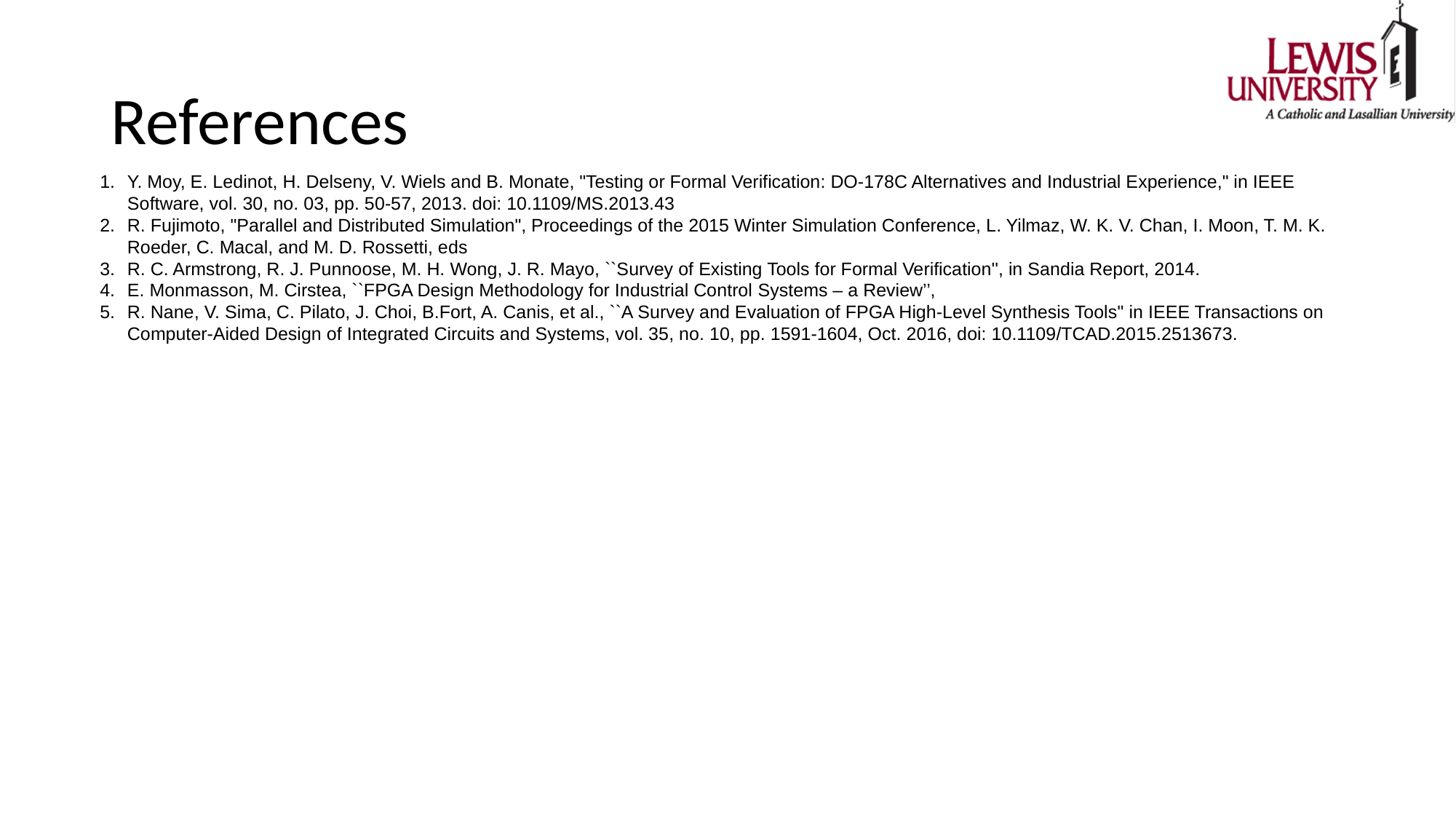

# References
Y. Moy, E. Ledinot, H. Delseny, V. Wiels and B. Monate, "Testing or Formal Verification: DO-178C Alternatives and Industrial Experience," in IEEE Software, vol. 30, no. 03, pp. 50-57, 2013. doi: 10.1109/MS.2013.43
R. Fujimoto, "Parallel and Distributed Simulation", Proceedings of the 2015 Winter Simulation Conference, L. Yilmaz, W. K. V. Chan, I. Moon, T. M. K. Roeder, C. Macal, and M. D. Rossetti, eds
R. C. Armstrong, R. J. Punnoose, M. H. Wong, J. R. Mayo, ``Survey of Existing Tools for Formal Verification'', in Sandia Report, 2014.
E. Monmasson, M. Cirstea, ``FPGA Design Methodology for Industrial Control Systems – a Review’’,
R. Nane, V. Sima, C. Pilato, J. Choi, B.Fort, A. Canis, et al., ``A Survey and Evaluation of FPGA High-Level Synthesis Tools'' in IEEE Transactions on Computer-Aided Design of Integrated Circuits and Systems, vol. 35, no. 10, pp. 1591-1604, Oct. 2016, doi: 10.1109/TCAD.2015.2513673.